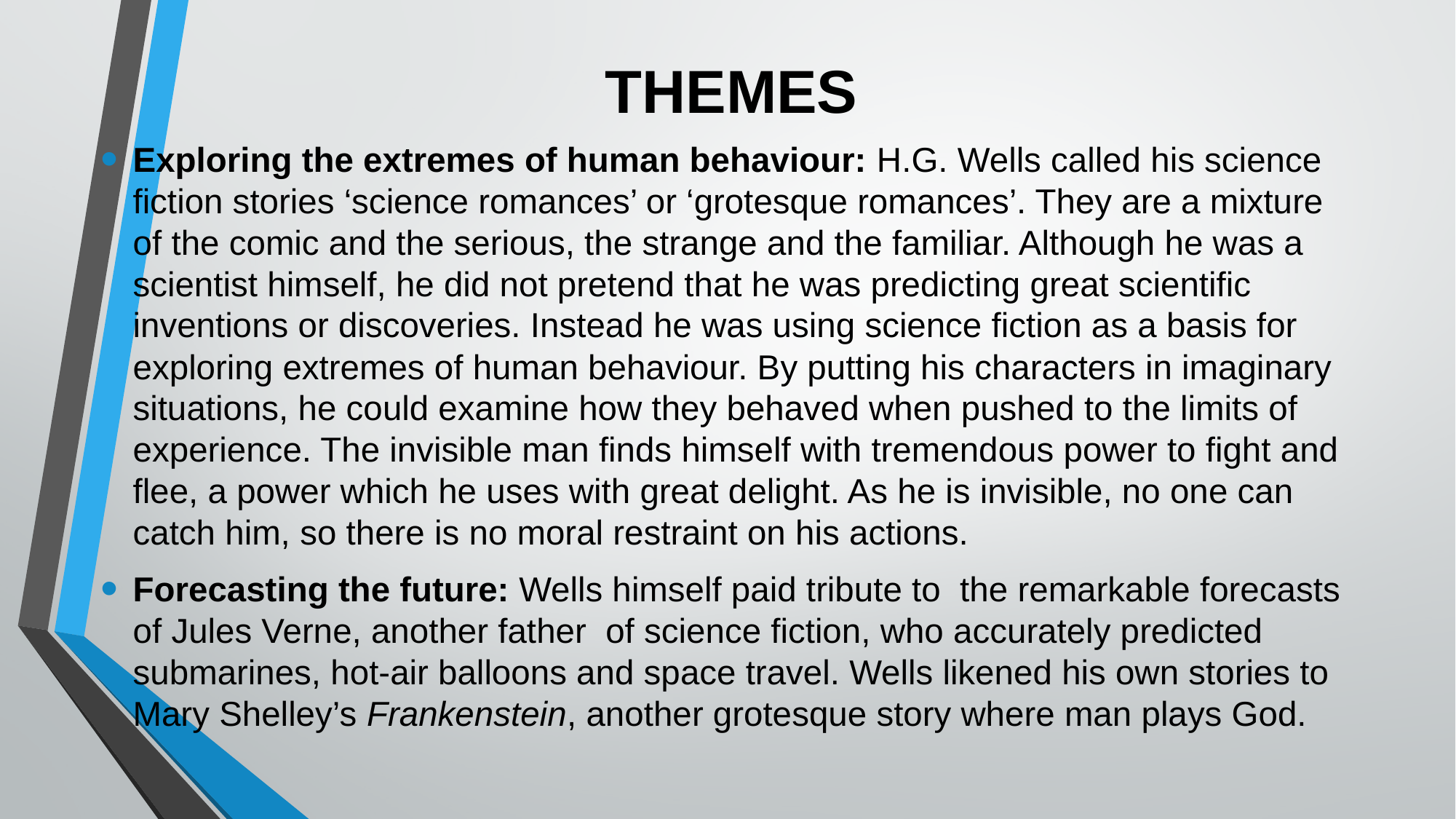

# THEMES
Exploring the extremes of human behaviour: H.G. Wells called his science fiction stories ‘science romances’ or ‘grotesque romances’. They are a mixture of the comic and the serious, the strange and the familiar. Although he was a scientist himself, he did not pretend that he was predicting great scientific inventions or discoveries. Instead he was using science fiction as a basis for exploring extremes of human behaviour. By putting his characters in imaginary situations, he could examine how they behaved when pushed to the limits of experience. The invisible man finds himself with tremendous power to fight and flee, a power which he uses with great delight. As he is invisible, no one can catch him, so there is no moral restraint on his actions.
Forecasting the future: Wells himself paid tribute to  the remarkable forecasts of Jules Verne, another father  of science fiction, who accurately predicted submarines, hot-air balloons and space travel. Wells likened his own stories to Mary Shelley’s Frankenstein, another grotesque story where man plays God.